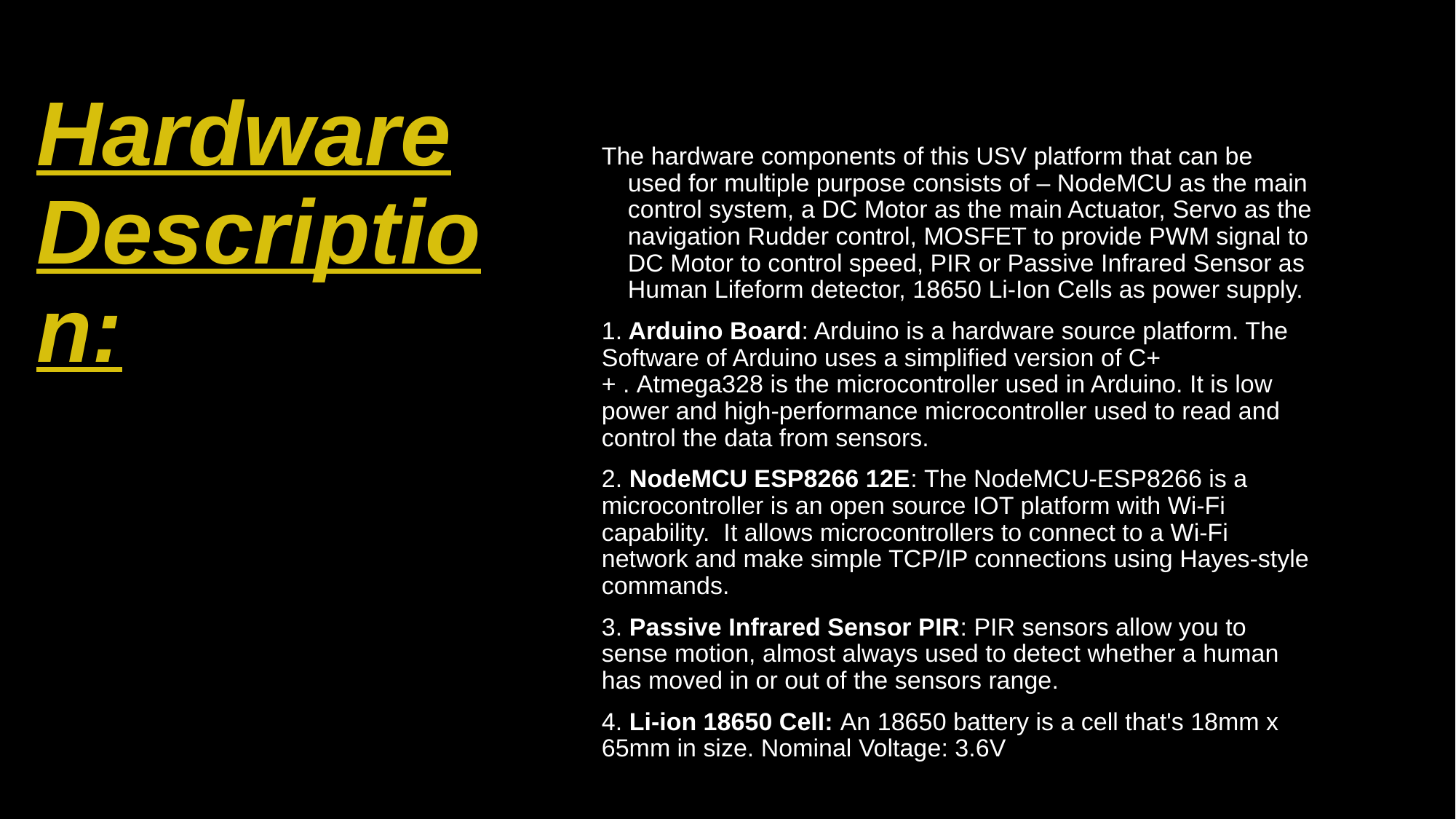

# Hardware Description:
The hardware components of this USV platform that can be used for multiple purpose consists of – NodeMCU as the main control system, a DC Motor as the main Actuator, Servo as the navigation Rudder control, MOSFET to provide PWM signal to DC Motor to control speed, PIR or Passive Infrared Sensor as Human Lifeform detector, 18650 Li-Ion Cells as power supply.
1. Arduino Board: Arduino is a hardware source platform. The Software of Arduino uses a simplified version of C++ . Atmega328 is the microcontroller used in Arduino. It is low power and high-performance microcontroller used to read and control the data from sensors.
2. NodeMCU ESP8266 12E: The NodeMCU-ESP8266 is a microcontroller is an open source IOT platform with Wi-Fi capability.  It allows microcontrollers to connect to a Wi-Fi network and make simple TCP/IP connections using Hayes-style commands.
3. Passive Infrared Sensor PIR: PIR sensors allow you to sense motion, almost always used to detect whether a human has moved in or out of the sensors range.
4. Li-ion 18650 Cell: An 18650 battery is a cell that's 18mm x 65mm in size. Nominal Voltage: 3.6V